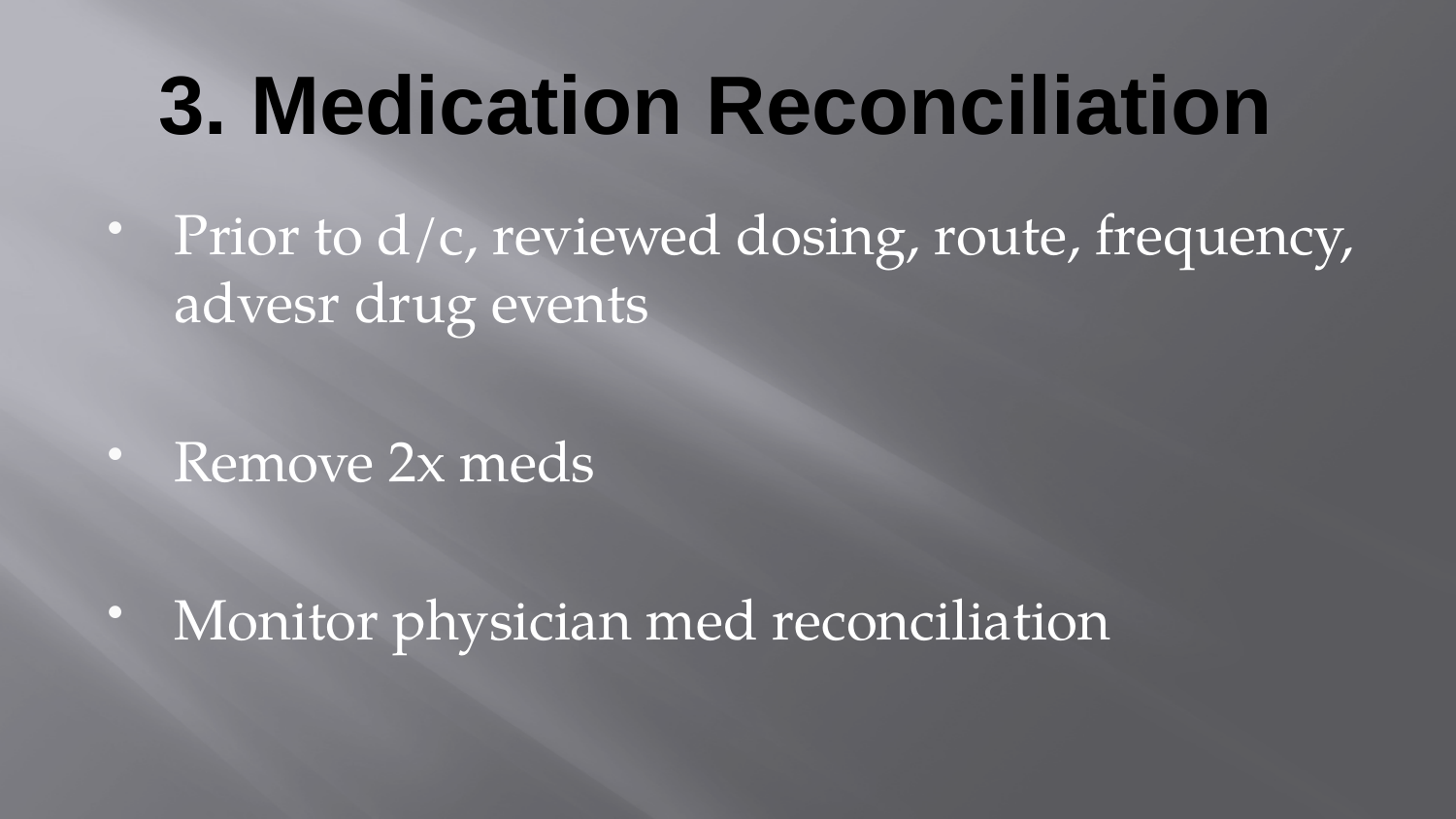

# 3. Medication Reconciliation
Prior to d/c, reviewed dosing, route, frequency, advesr drug events

Remove 2x meds

Monitor physician med reconciliation